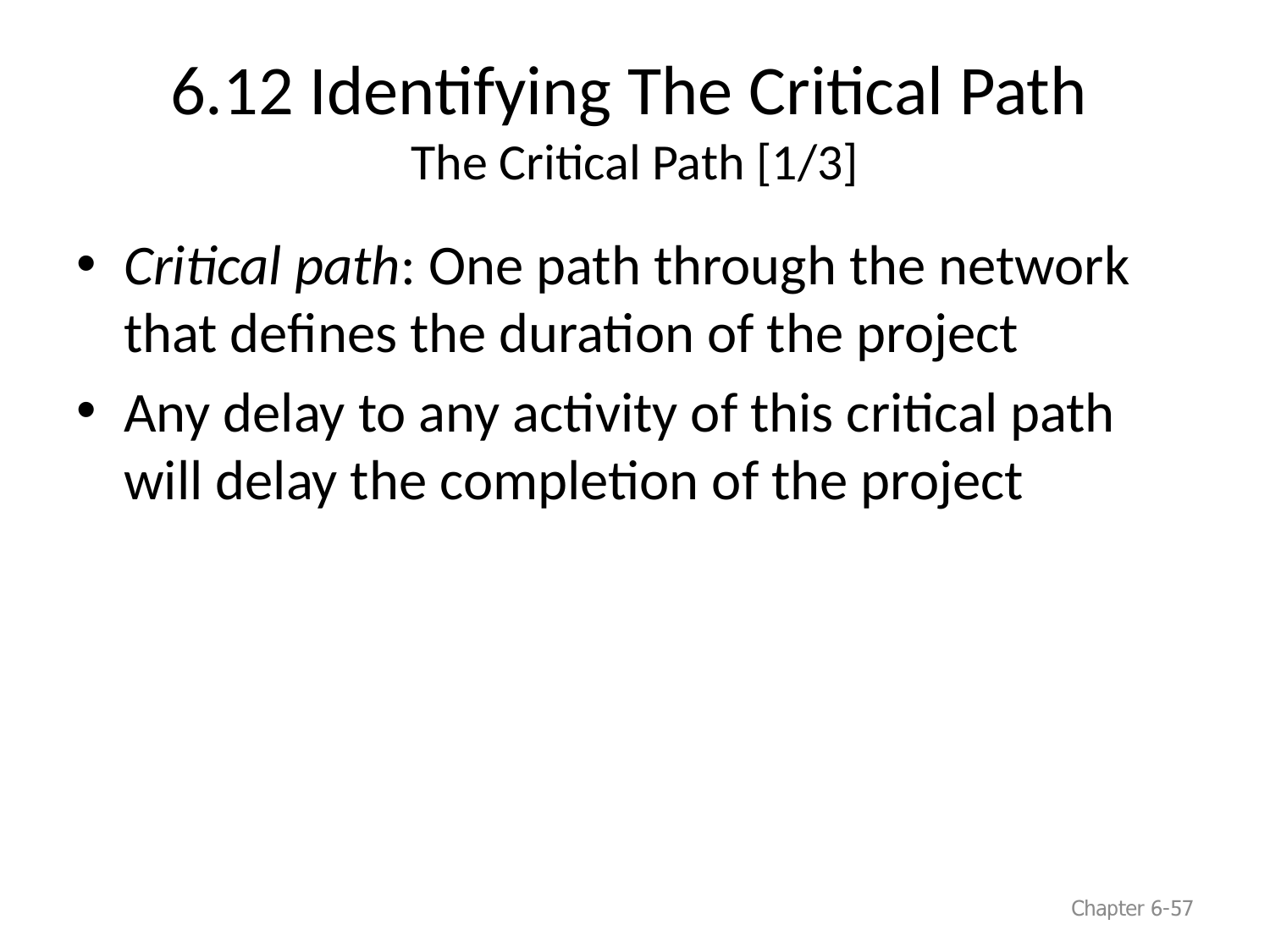

# 6.12 Identifying The Critical Path The Critical Path [1/3]
Critical path: One path through the network that defines the duration of the project
Any delay to any activity of this critical path will delay the completion of the project
Chapter 6-57